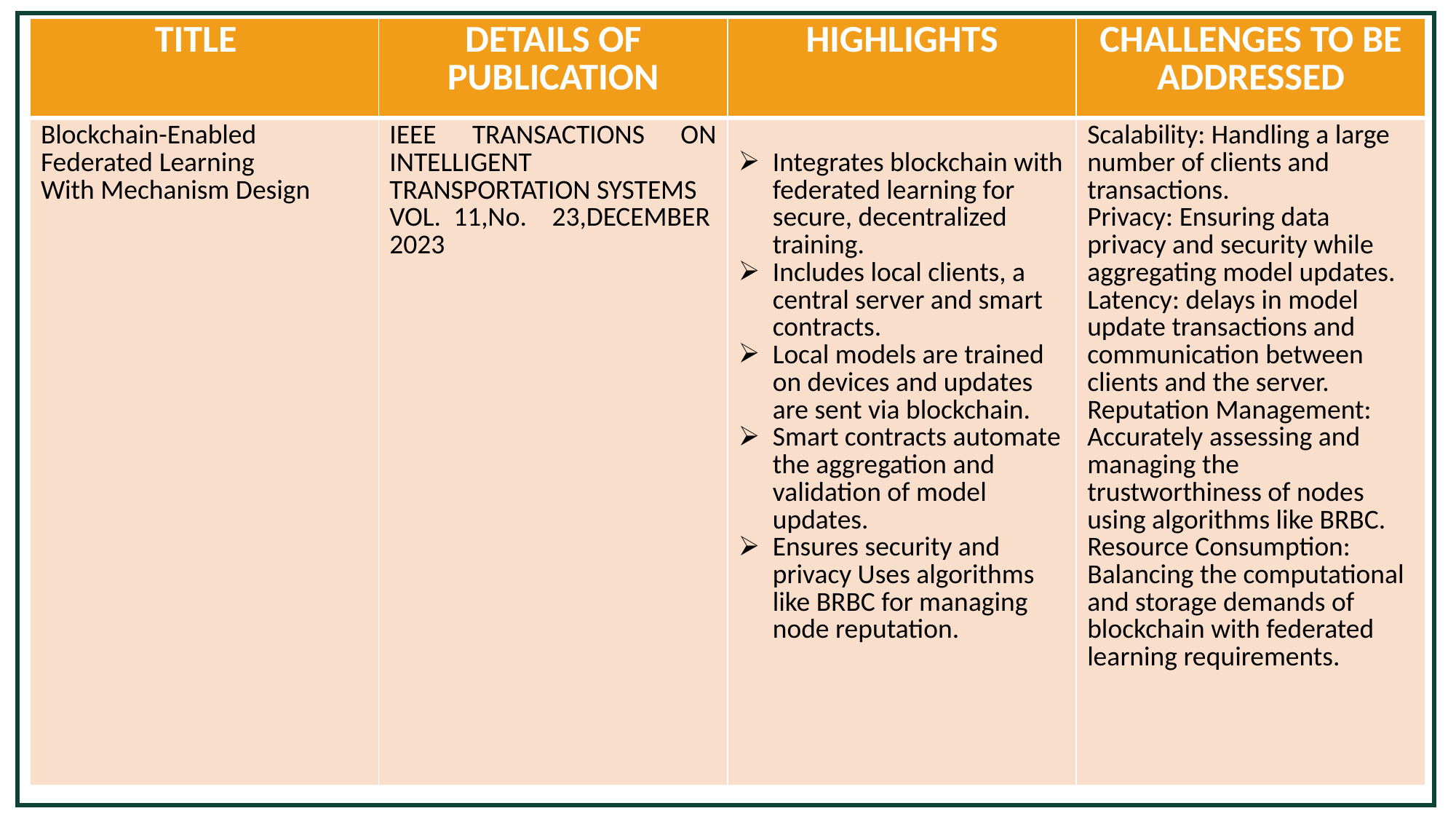

| TITLE | DETAILS OF PUBLICATION | HIGHLIGHTS | CHALLENGES TO BE ADDRESSED |
| --- | --- | --- | --- |
| Blockchain-Enabled Federated Learning With Mechanism Design | IEEE TRANSACTIONS ON INTELLIGENT TRANSPORTATION SYSTEMS VOL. 11,No. 23,DECEMBER 2023 | Integrates blockchain with federated learning for secure, decentralized training. Includes local clients, a central server and smart contracts. Local models are trained on devices and updates are sent via blockchain. Smart contracts automate the aggregation and validation of model updates. Ensures security and privacy Uses algorithms like BRBC for managing node reputation. | Scalability: Handling a large number of clients and transactions. Privacy: Ensuring data privacy and security while aggregating model updates. Latency: delays in model update transactions and communication between clients and the server. Reputation Management: Accurately assessing and managing the trustworthiness of nodes using algorithms like BRBC. Resource Consumption: Balancing the computational and storage demands of blockchain with federated learning requirements. |